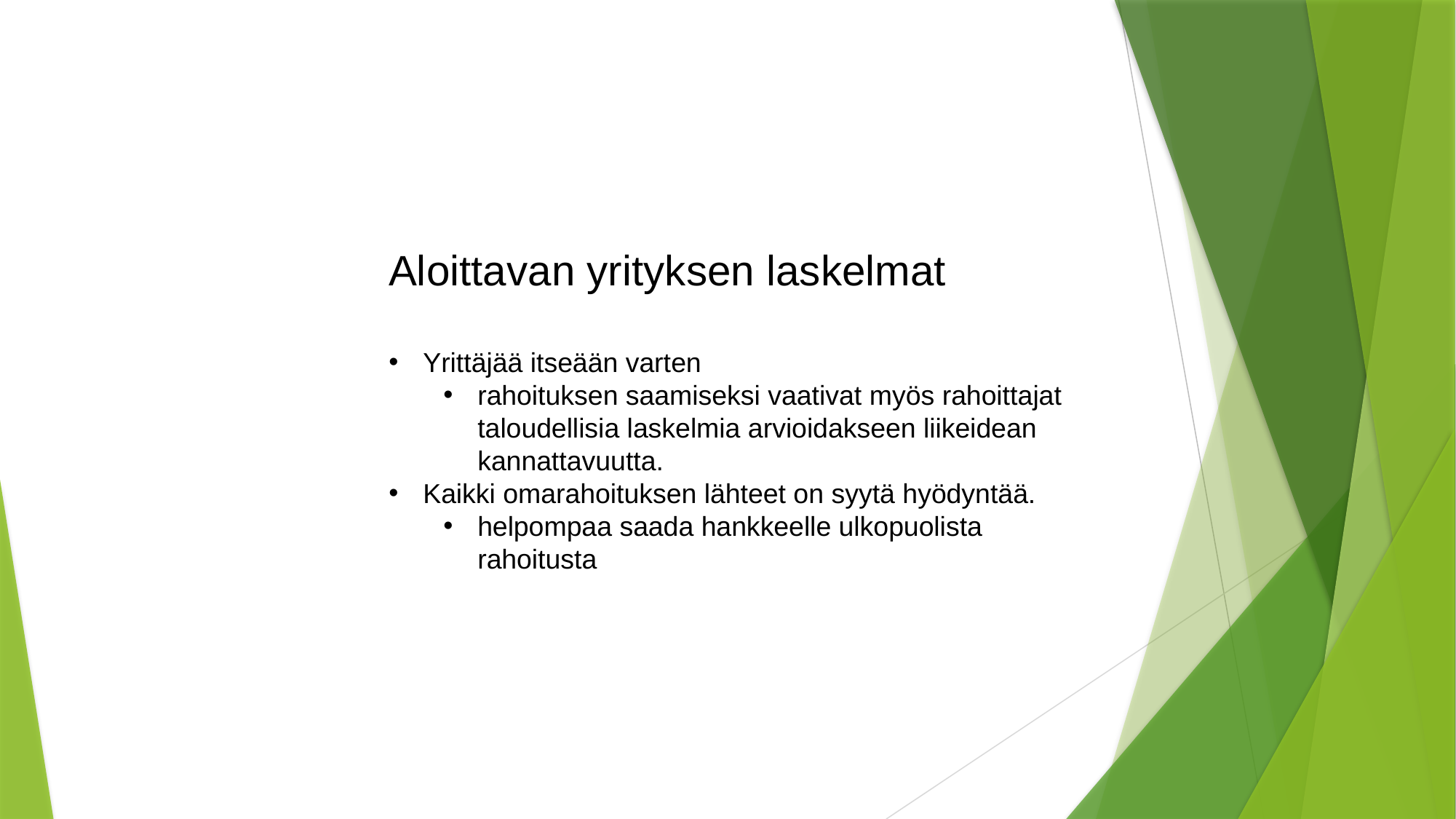

Aloittavan yrityksen laskelmat

Yrittäjää itseään varten
rahoituksen saamiseksi vaativat myös rahoittajat taloudellisia laskelmia arvioidakseen liikeidean kannattavuutta.
Kaikki omarahoituksen lähteet on syytä hyödyntää.
helpompaa saada hankkeelle ulkopuolista rahoitusta